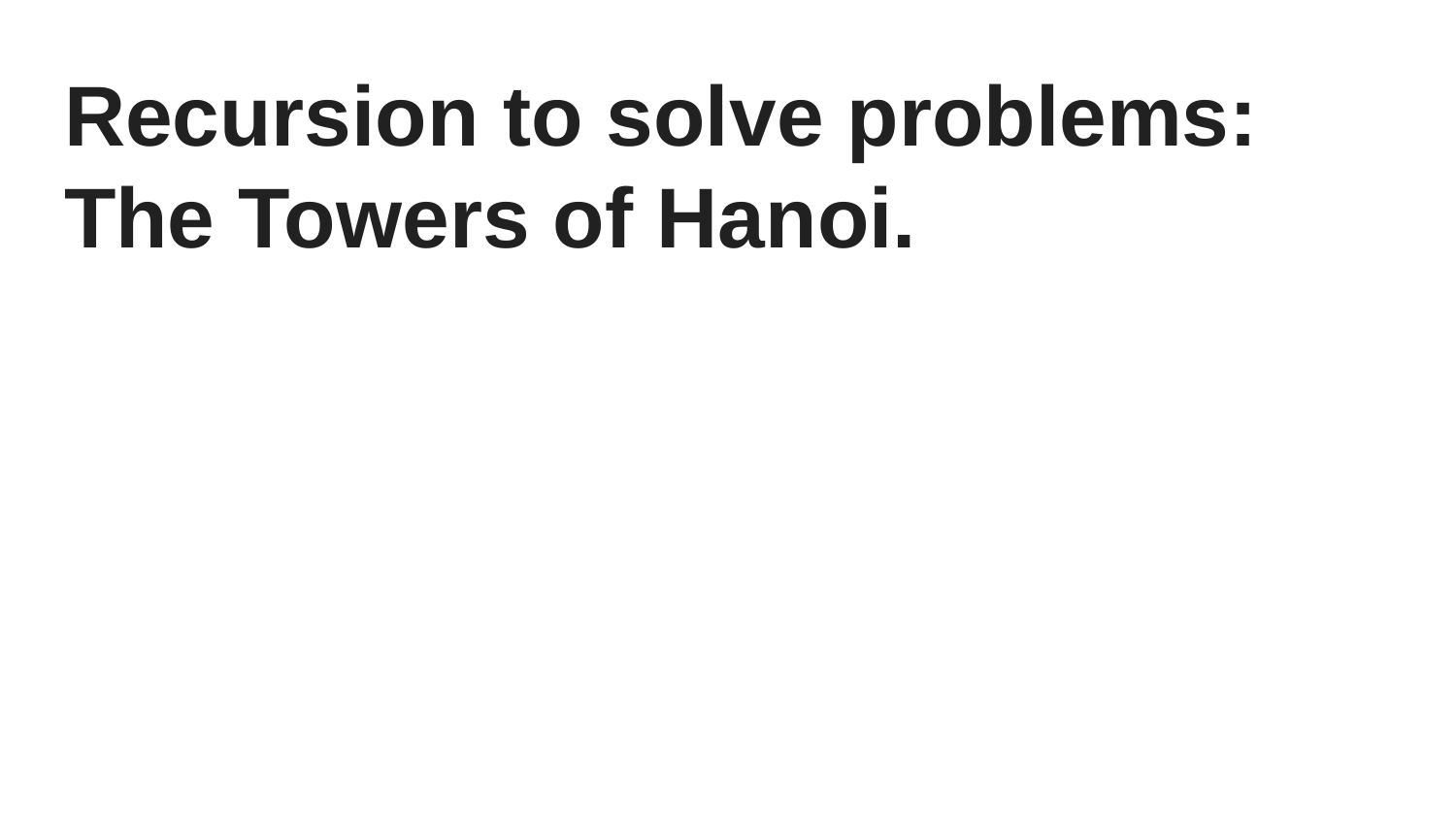

# Recursion to solve problems: The Towers of Hanoi.